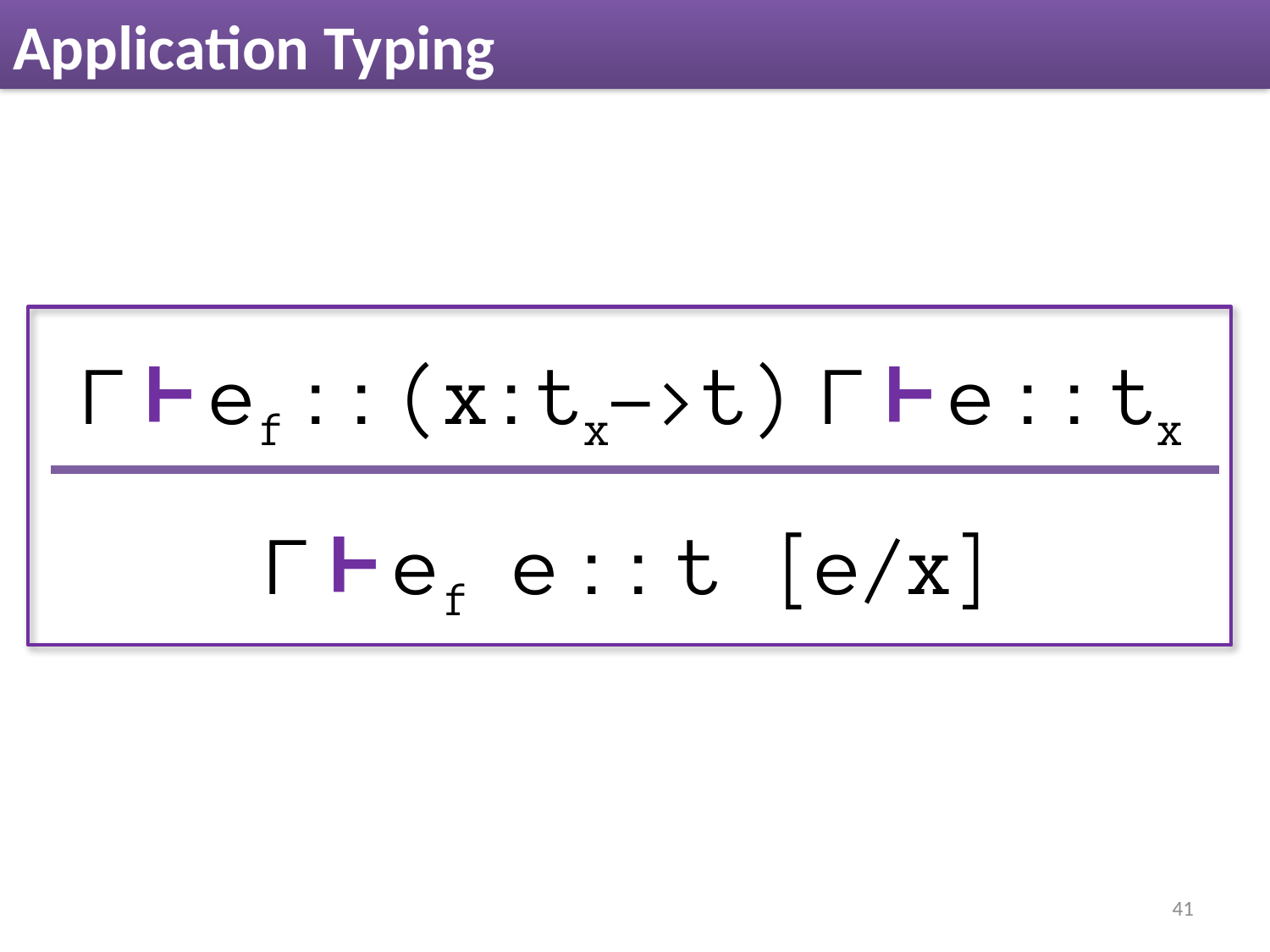

# Application Typing

Γ ⊢ ef :: (x:tx->t) Γ ⊢ e :: tx
Γ ⊢ ef e :: t [e/x]
41